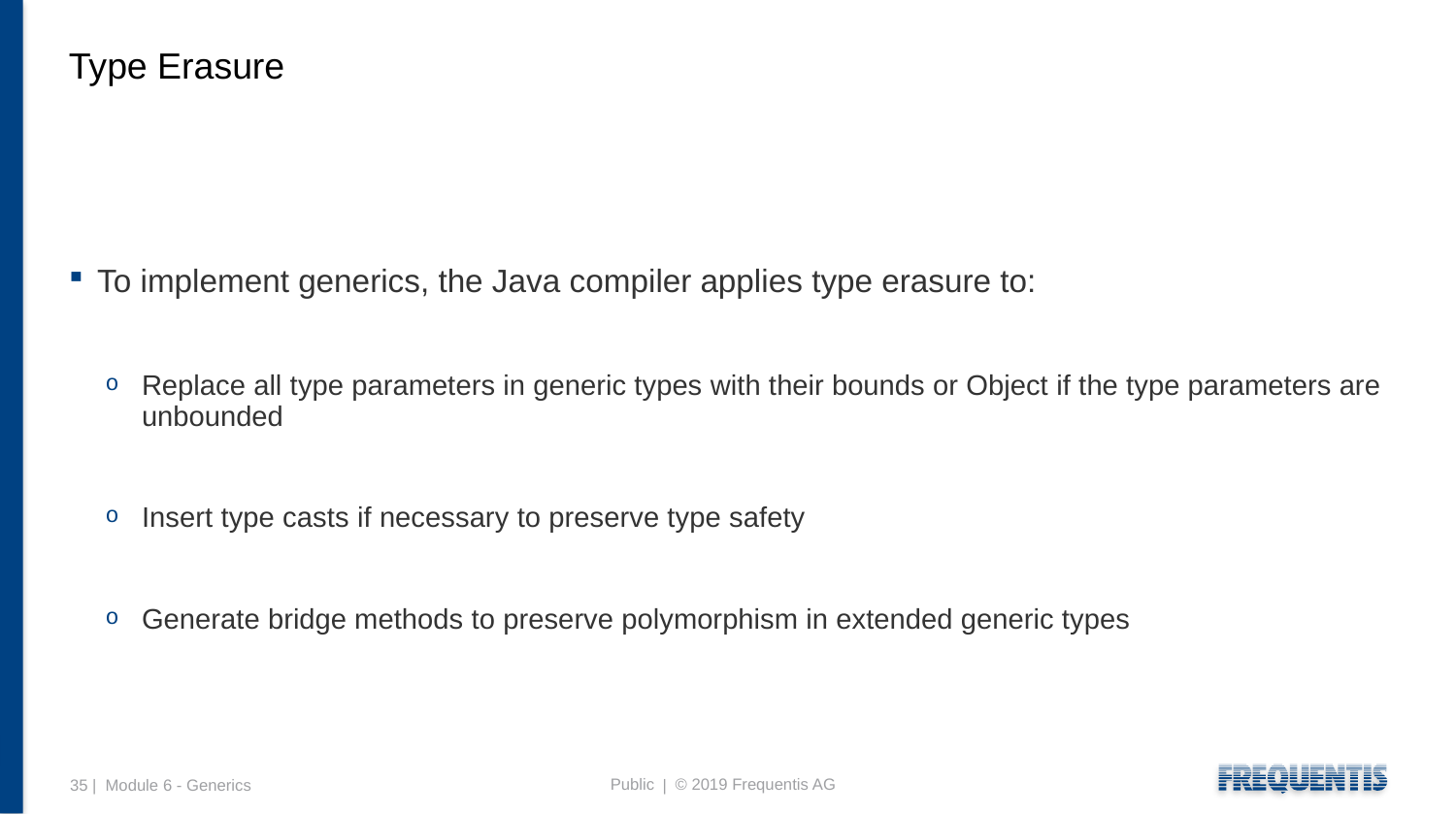

# Type Erasure

To implement generics, the Java compiler applies type erasure to:

Replace all type parameters in generic types with their bounds or Object if the type parameters are unbounded

Insert type casts if necessary to preserve type safety

Generate bridge methods to preserve polymorphism in extended generic types